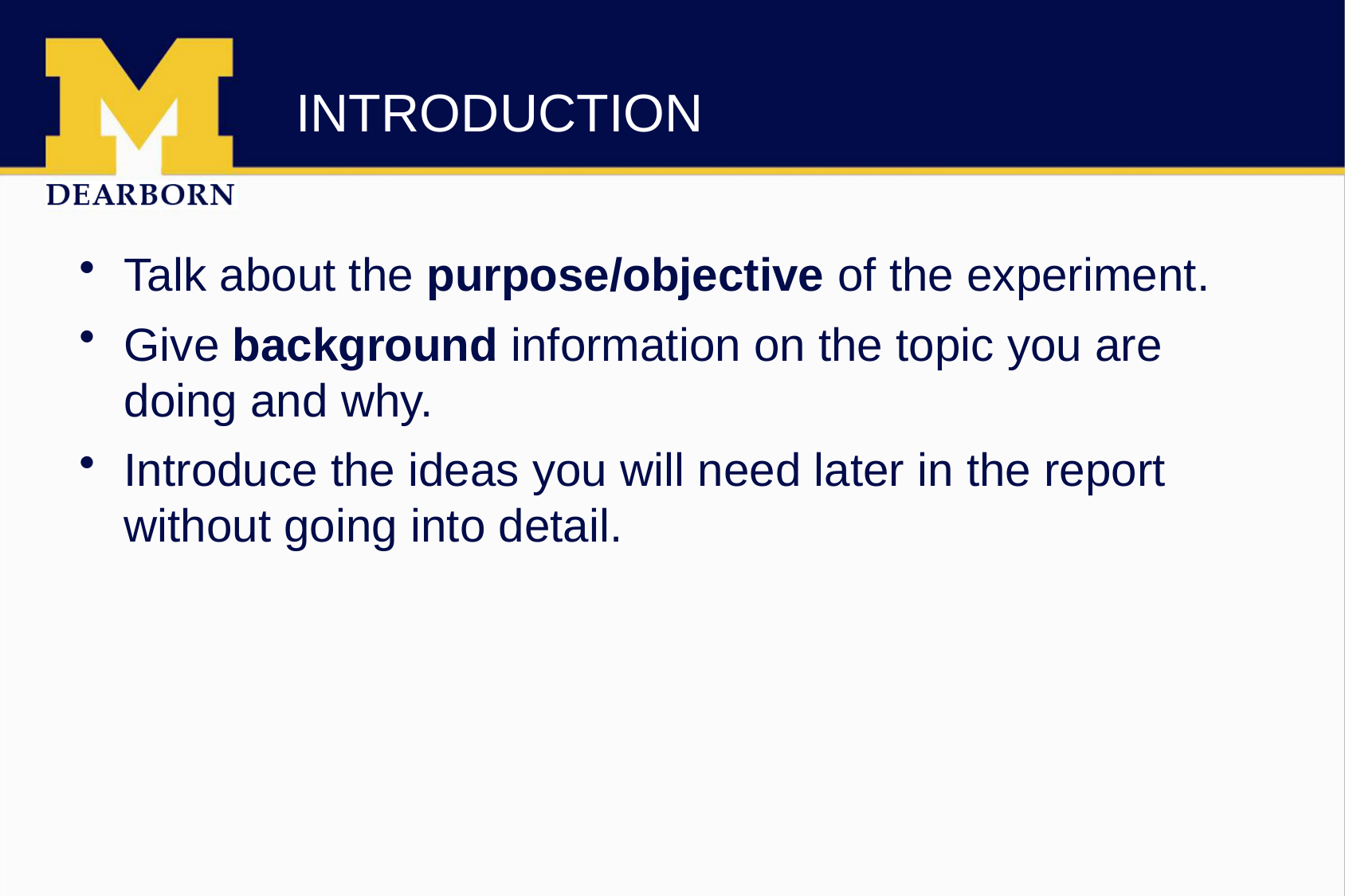

# INTRODUCTION
Talk about the purpose/objective of the experiment.
Give background information on the topic you are doing and why.
Introduce the ideas you will need later in the report without going into detail.